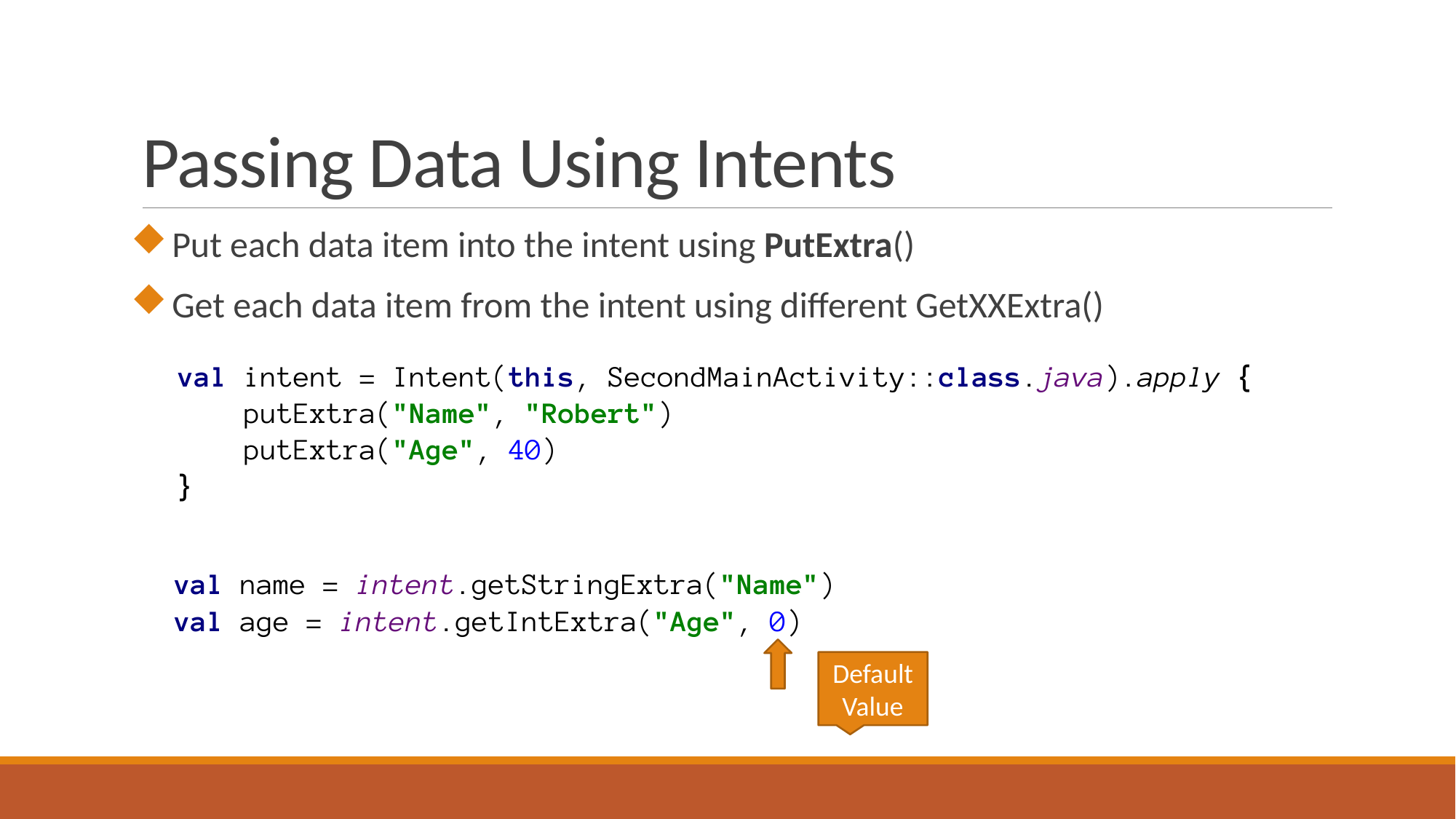

# Passing Data Using Intents
Put each data item into the intent using PutExtra()
Get each data item from the intent using different GetXXExtra()
val intent = Intent(this, SecondMainActivity::class.java).apply {
    putExtra("Name", "Robert")
    putExtra("Age", 40)
}
val name = intent.getStringExtra("Name")
val age = intent.getIntExtra("Age", 0)

Default Value